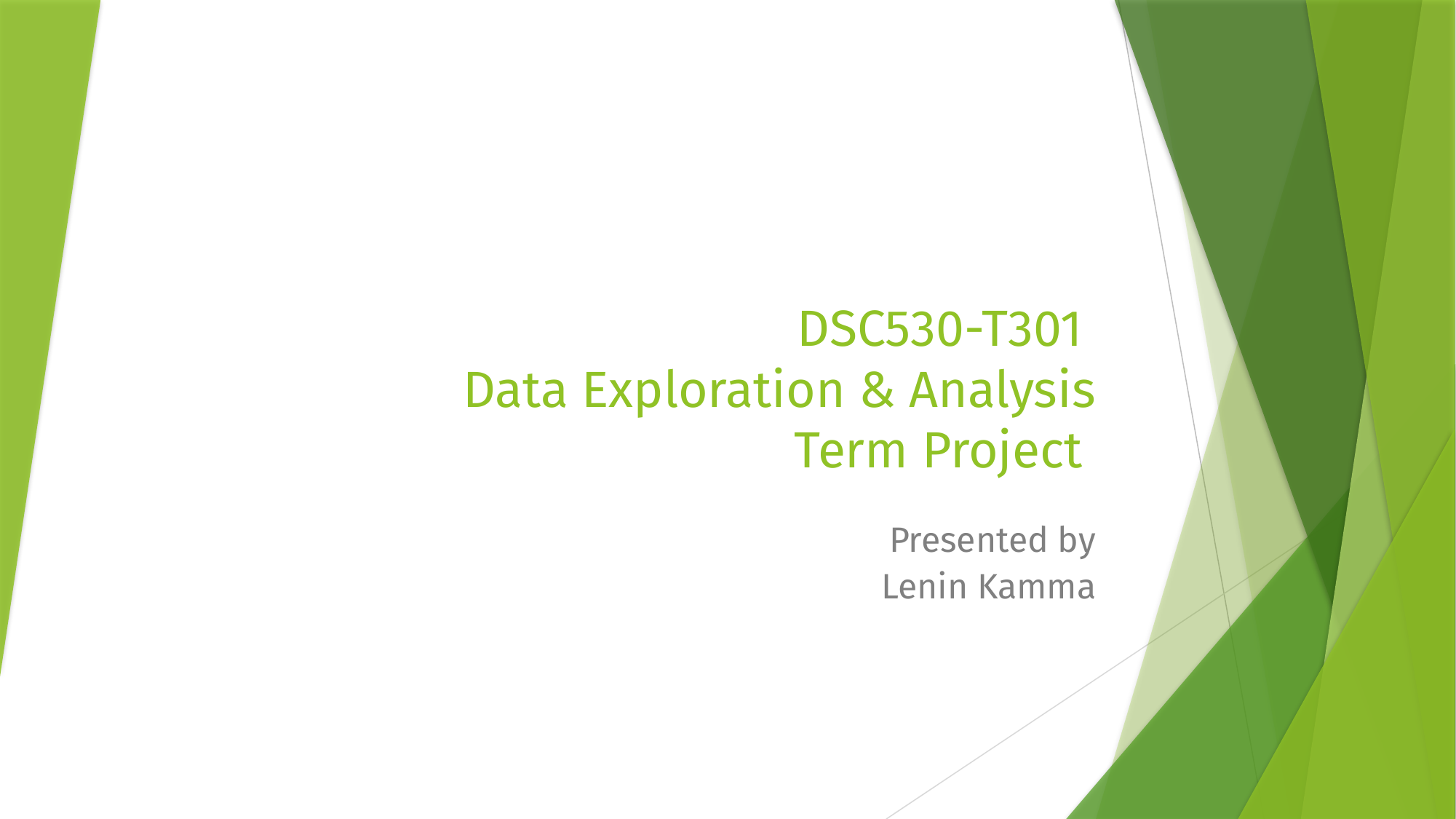

# DSC530-T301 Data Exploration & Analysis Term Project

Presented by
Lenin Kamma